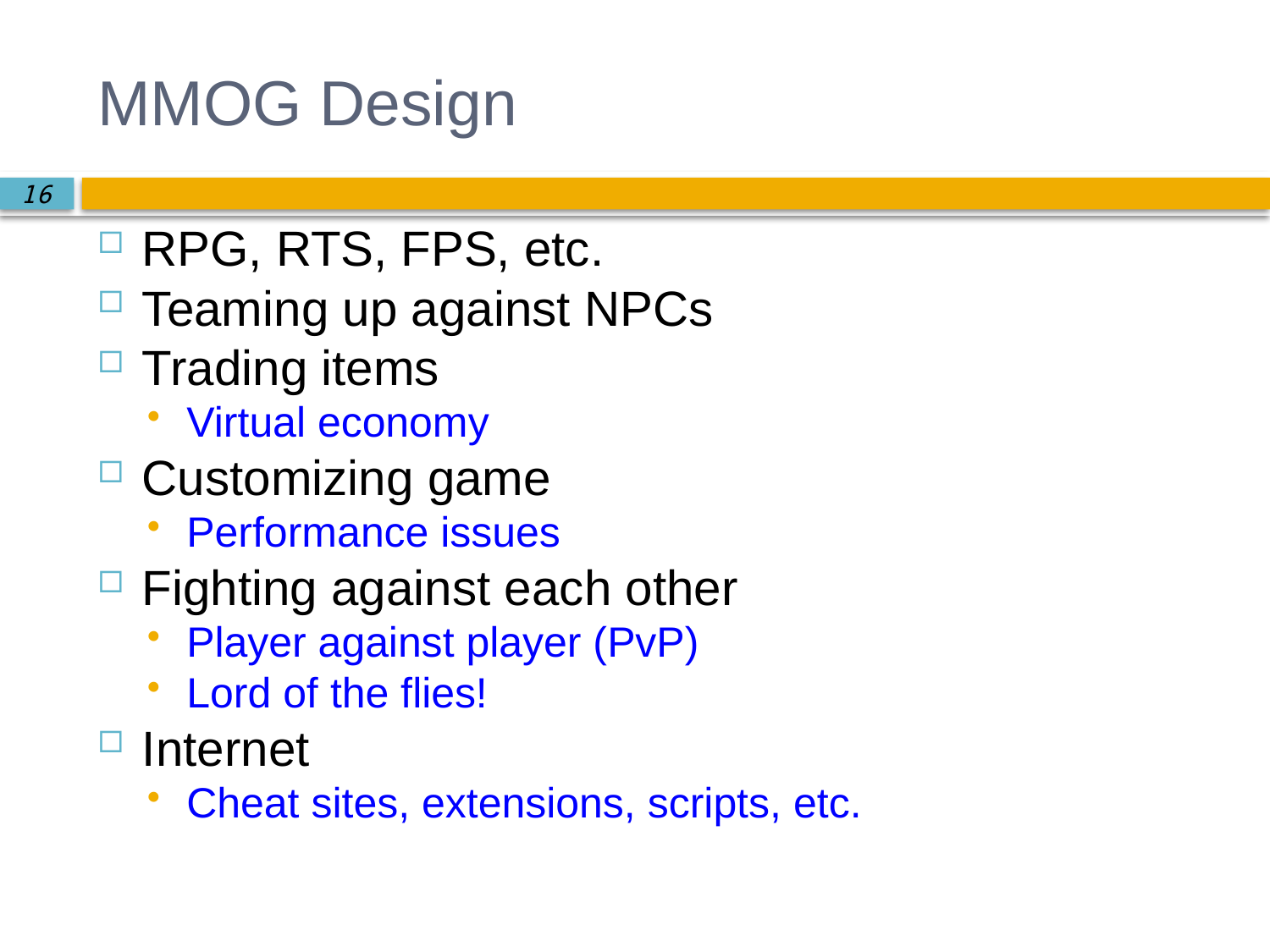

# MMOG Design
RPG, RTS, FPS, etc.
Teaming up against NPCs
Trading items
Virtual economy
Customizing game
Performance issues
Fighting against each other
Player against player (PvP)
Lord of the flies!
Internet
Cheat sites, extensions, scripts, etc.
16